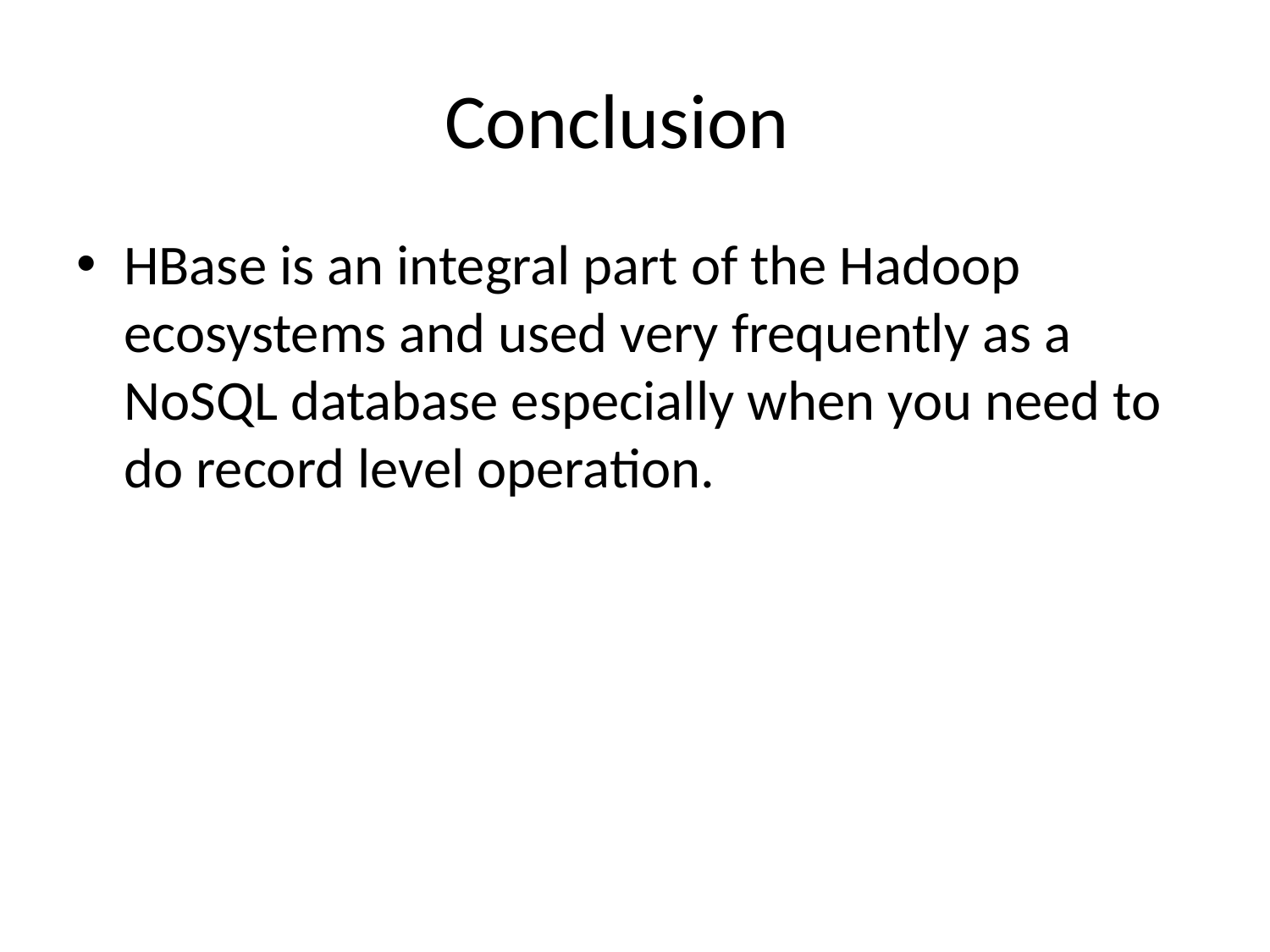

# Conclusion
HBase is an integral part of the Hadoop ecosystems and used very frequently as a NoSQL database especially when you need to do record level operation.